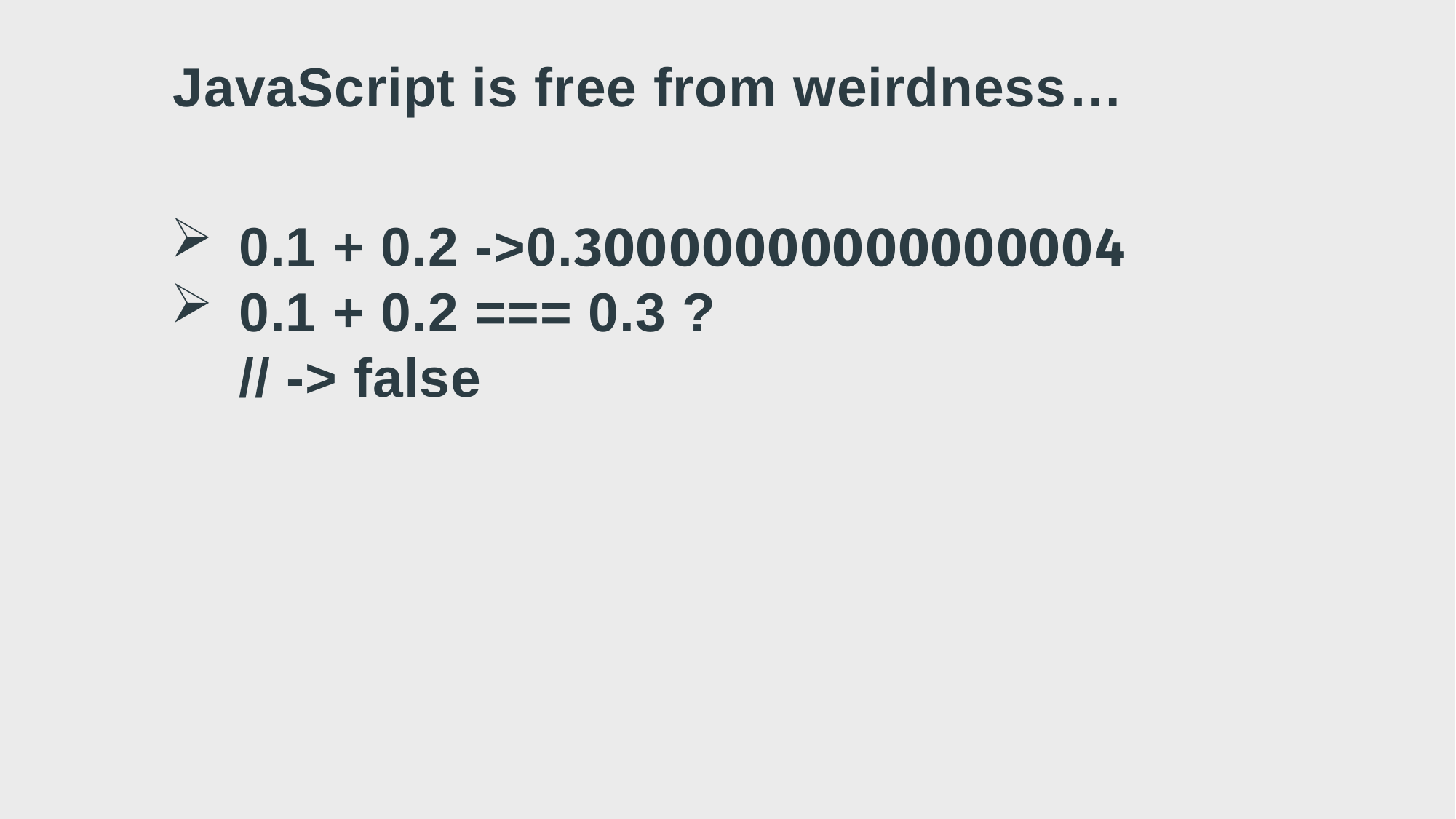

JavaScript is free from weirdness…
0.1 + 0.2 ->0.30000000000000004
0.1 + 0.2 === 0.3 ?
// -> false